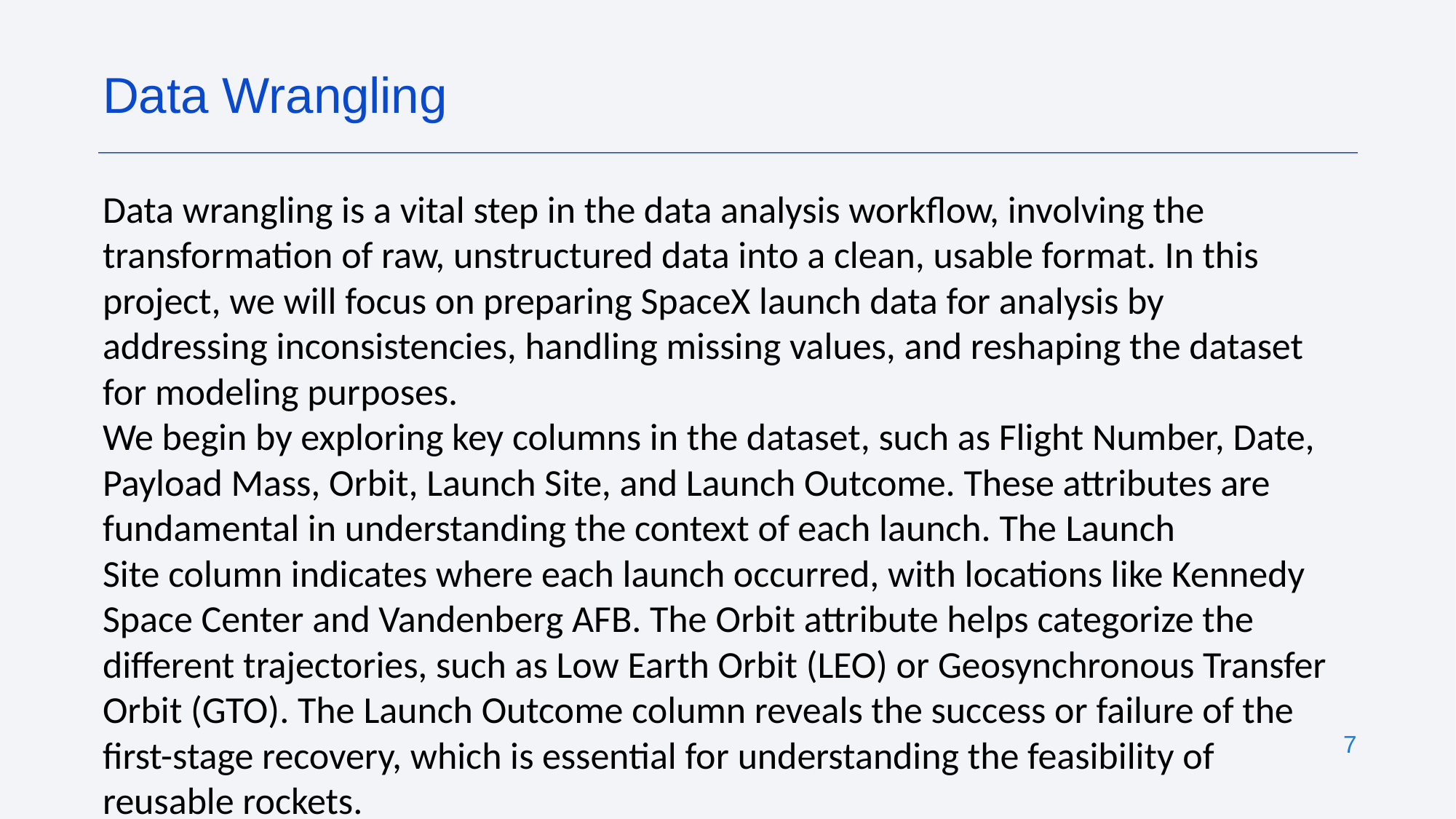

Data Wrangling
Data wrangling is a vital step in the data analysis workflow, involving the transformation of raw, unstructured data into a clean, usable format. In this project, we will focus on preparing SpaceX launch data for analysis by addressing inconsistencies, handling missing values, and reshaping the dataset for modeling purposes.
We begin by exploring key columns in the dataset, such as Flight Number, Date, Payload Mass, Orbit, Launch Site, and Launch Outcome. These attributes are fundamental in understanding the context of each launch. The Launch Site column indicates where each launch occurred, with locations like Kennedy Space Center and Vandenberg AFB. The Orbit attribute helps categorize the different trajectories, such as Low Earth Orbit (LEO) or Geosynchronous Transfer Orbit (GTO). The Launch Outcome column reveals the success or failure of the first-stage recovery, which is essential for understanding the feasibility of reusable rockets.
7